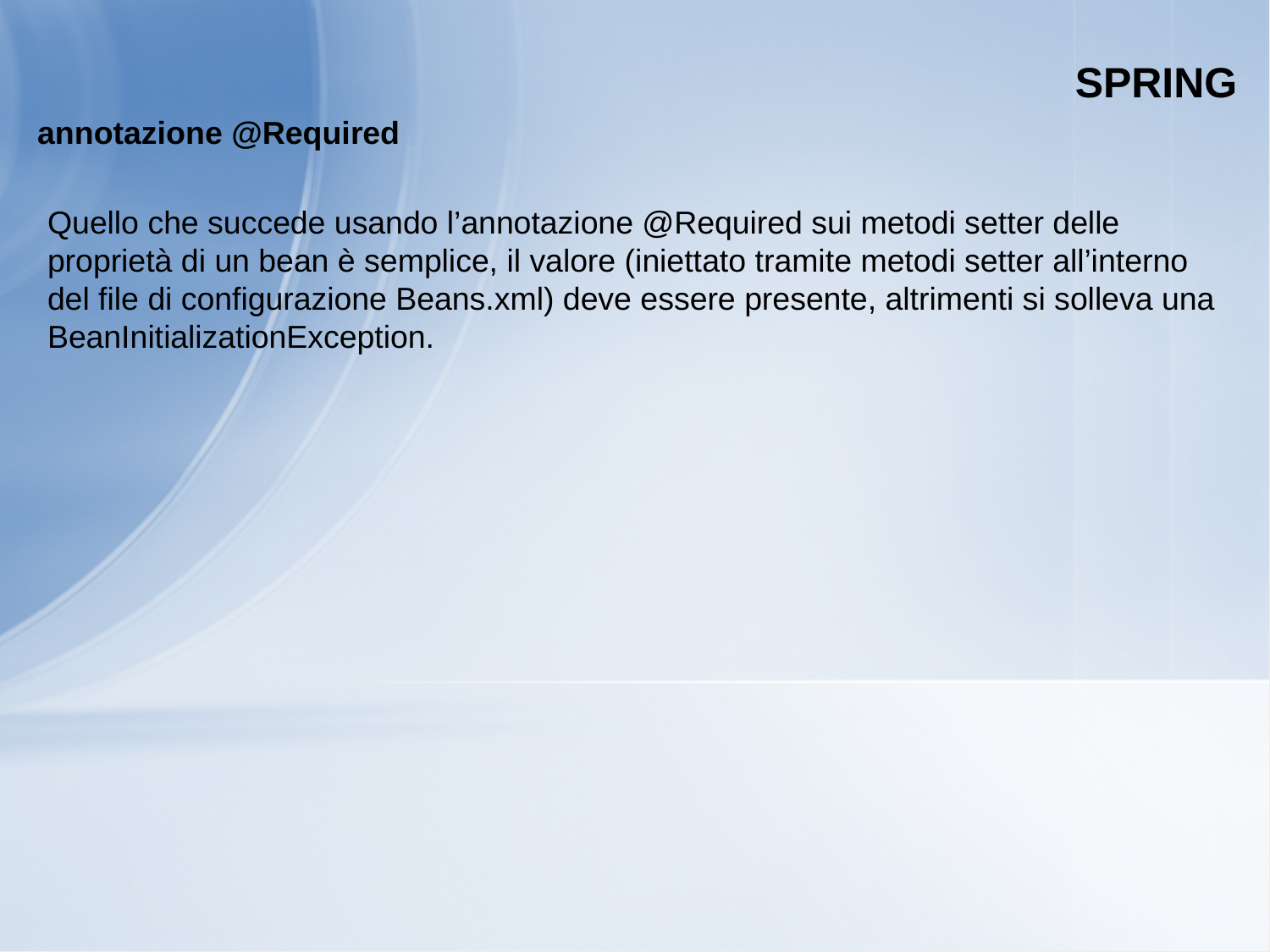

SPRING
annotazione @Required

Quello che succede usando l’annotazione @Required sui metodi setter delle proprietà di un bean è semplice, il valore (iniettato tramite metodi setter all’interno del file di configurazione Beans.xml) deve essere presente, altrimenti si solleva una BeanInitializationException.